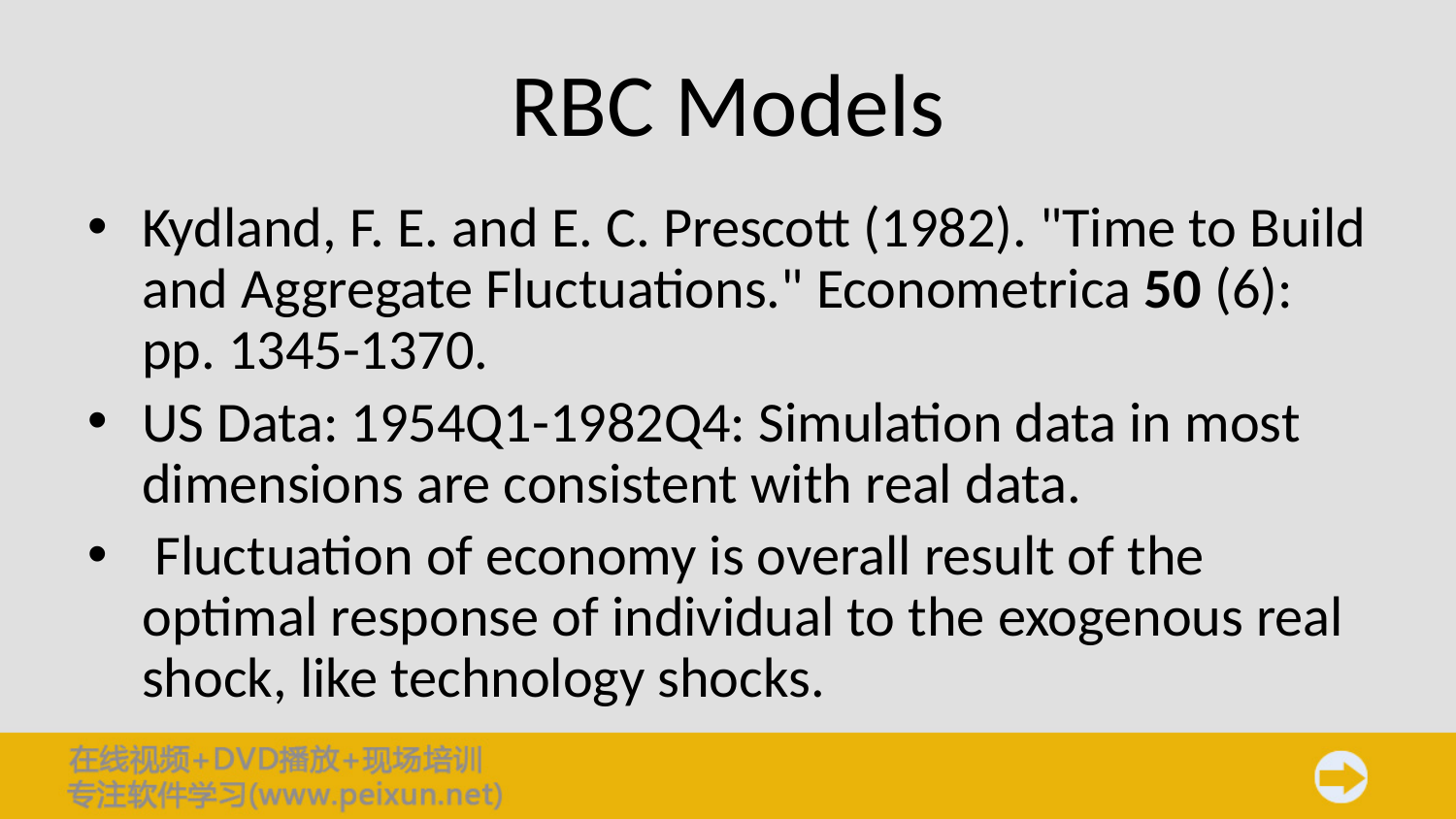

# RBC Models
Kydland, F. E. and E. C. Prescott (1982). "Time to Build and Aggregate Fluctuations." Econometrica 50 (6): pp. 1345-1370.
US Data: 1954Q1-1982Q4: Simulation data in most dimensions are consistent with real data.
 Fluctuation of economy is overall result of the optimal response of individual to the exogenous real shock, like technology shocks.